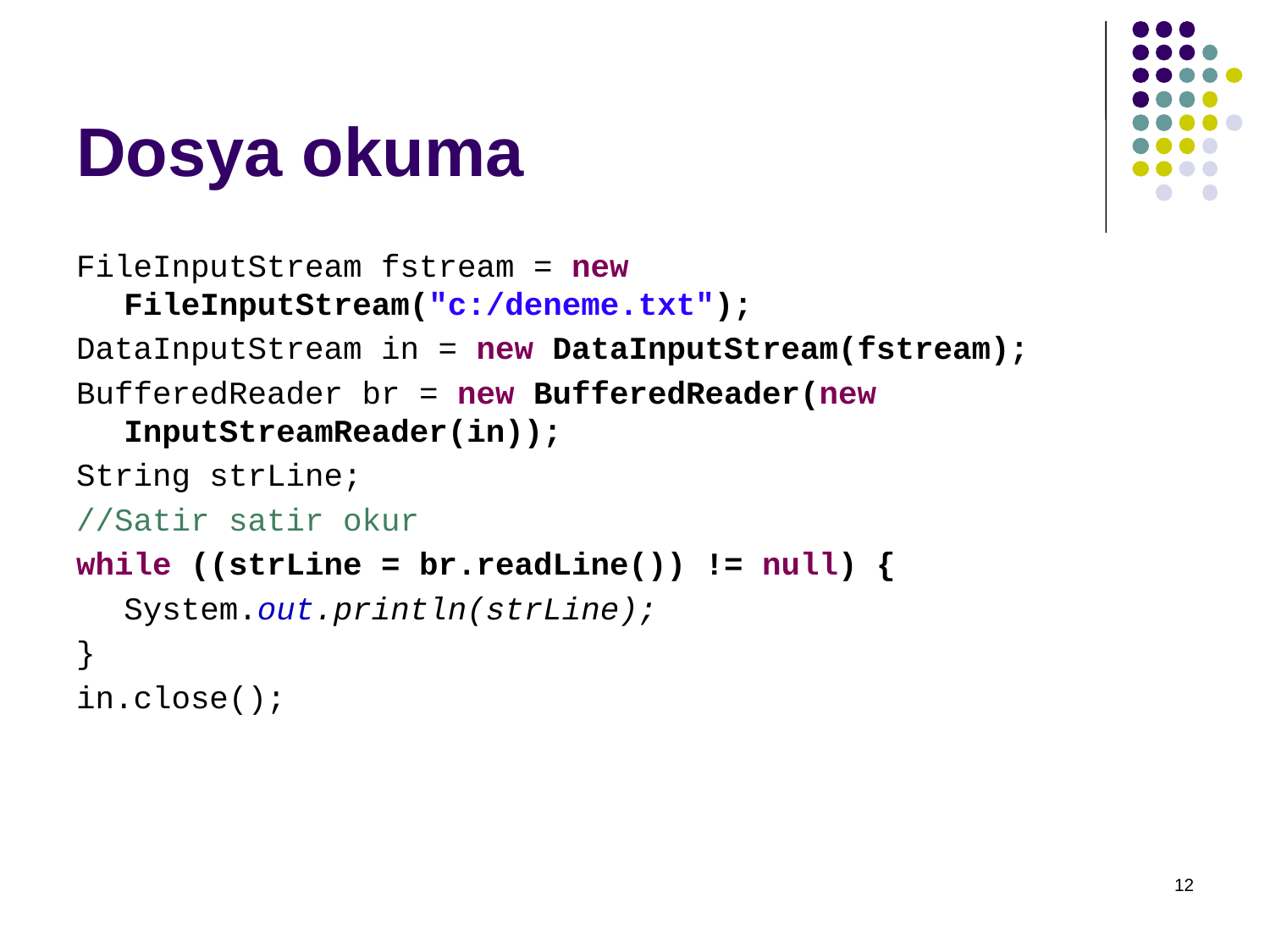

# Dosya okuma
FileInputStream fstream = new FileInputStream("c:/deneme.txt");
DataInputStream in = new DataInputStream(fstream);
BufferedReader br = new BufferedReader(new InputStreamReader(in));
String strLine;
//Satir satir okur
while ((strLine = br.readLine()) != null) {
	System.out.println(strLine);
}
in.close();
12